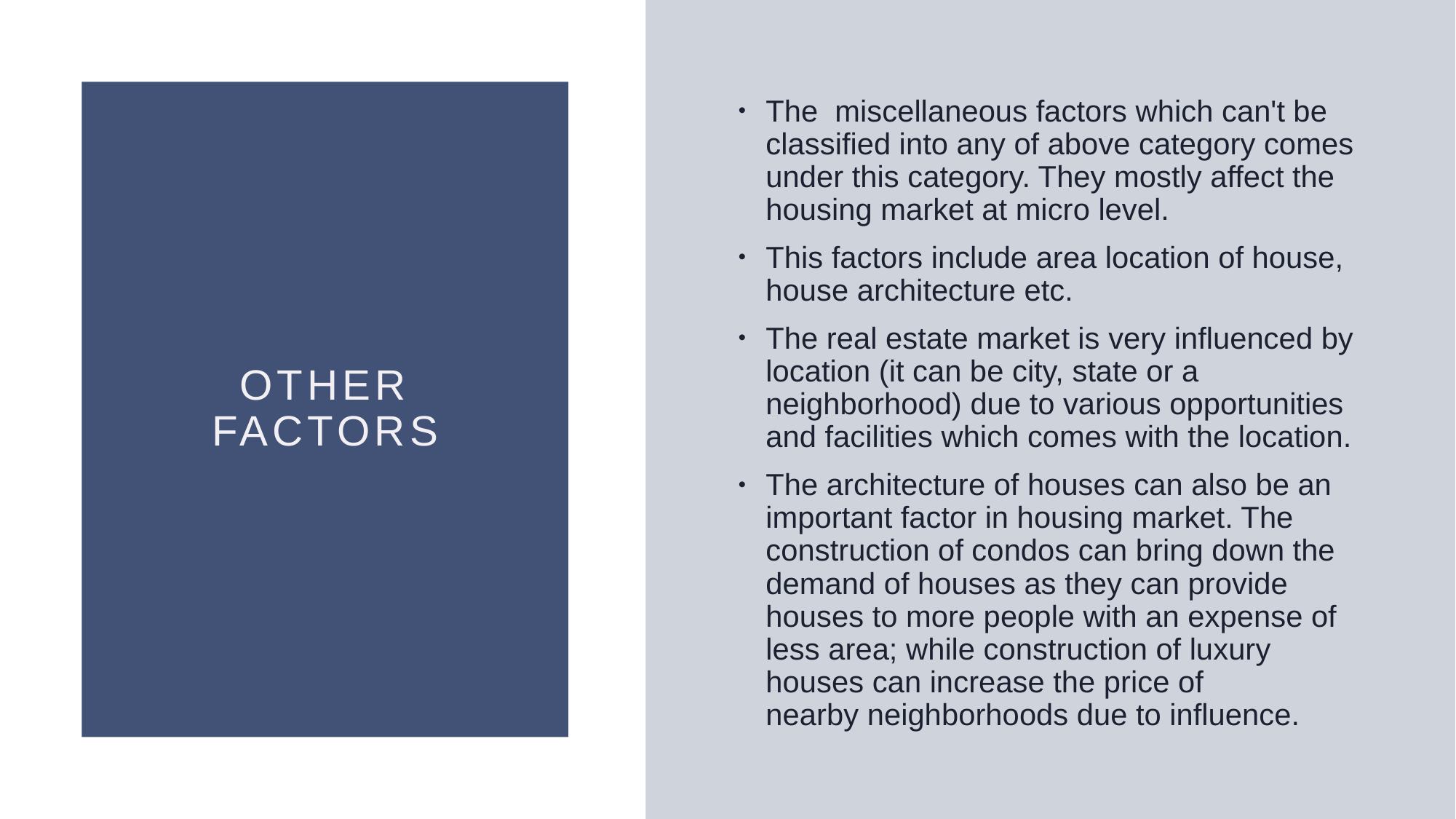

The  miscellaneous factors which can't be classified into any of above category comes under this category. They mostly affect the housing market at micro level.
This factors include area location of house, house architecture etc.
The real estate market is very influenced by location (it can be city, state or a neighborhood) due to various opportunities and facilities which comes with the location.
The architecture of houses can also be an important factor in housing market. The construction of condos can bring down the demand of houses as they can provide houses to more people with an expense of less area; while construction of luxury houses can increase the price of nearby neighborhoods due to influence.

# Other factors